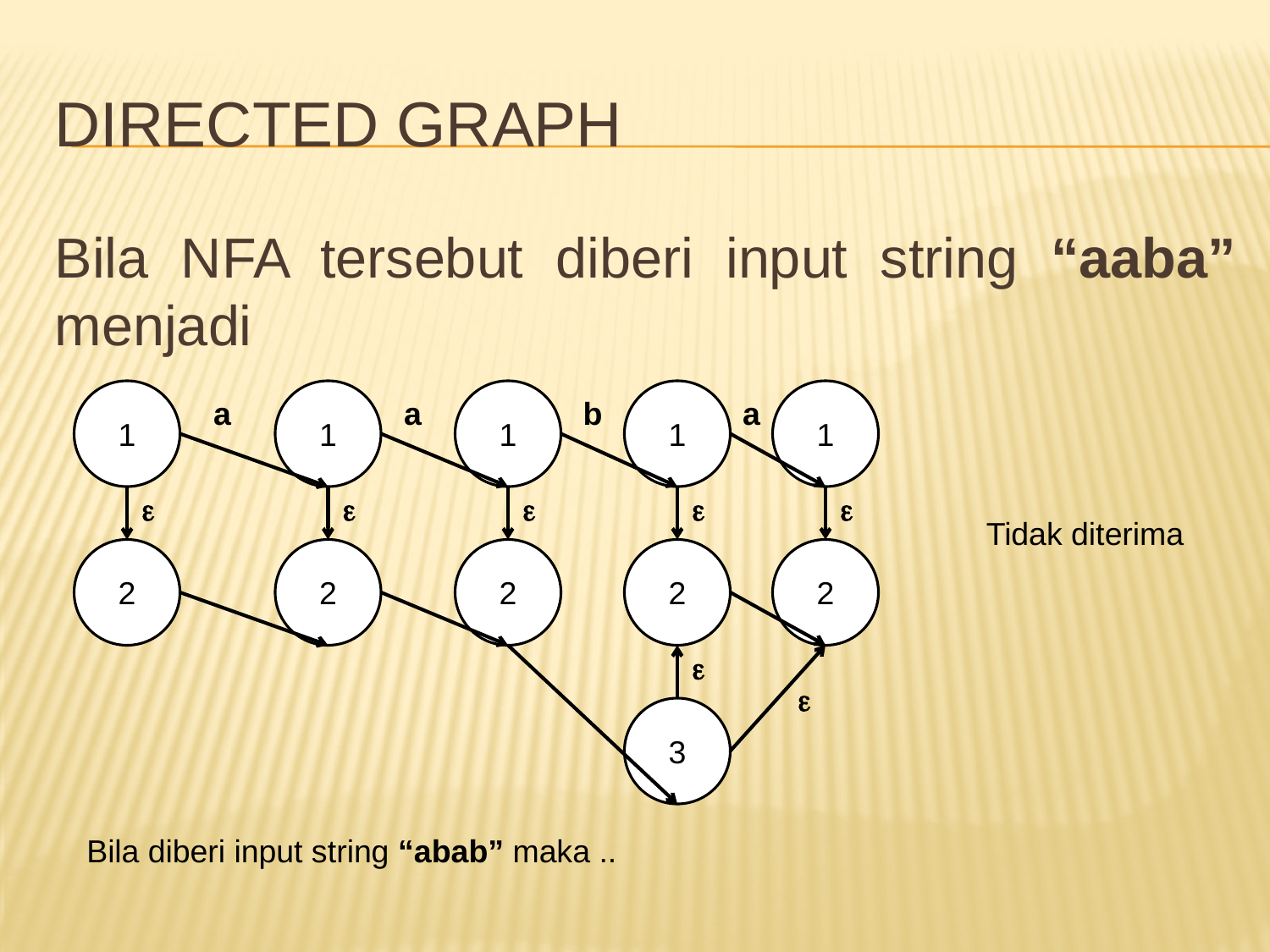

# Directed Graph
Bila NFA tersebut diberi input string “aaba” menjadi
1
a
1
a
1
b
1
a
1
ε
ε
ε
ε
ε
2
2
2
2
2
ε
ε
3
Tidak diterima
Bila diberi input string “abab” maka ..